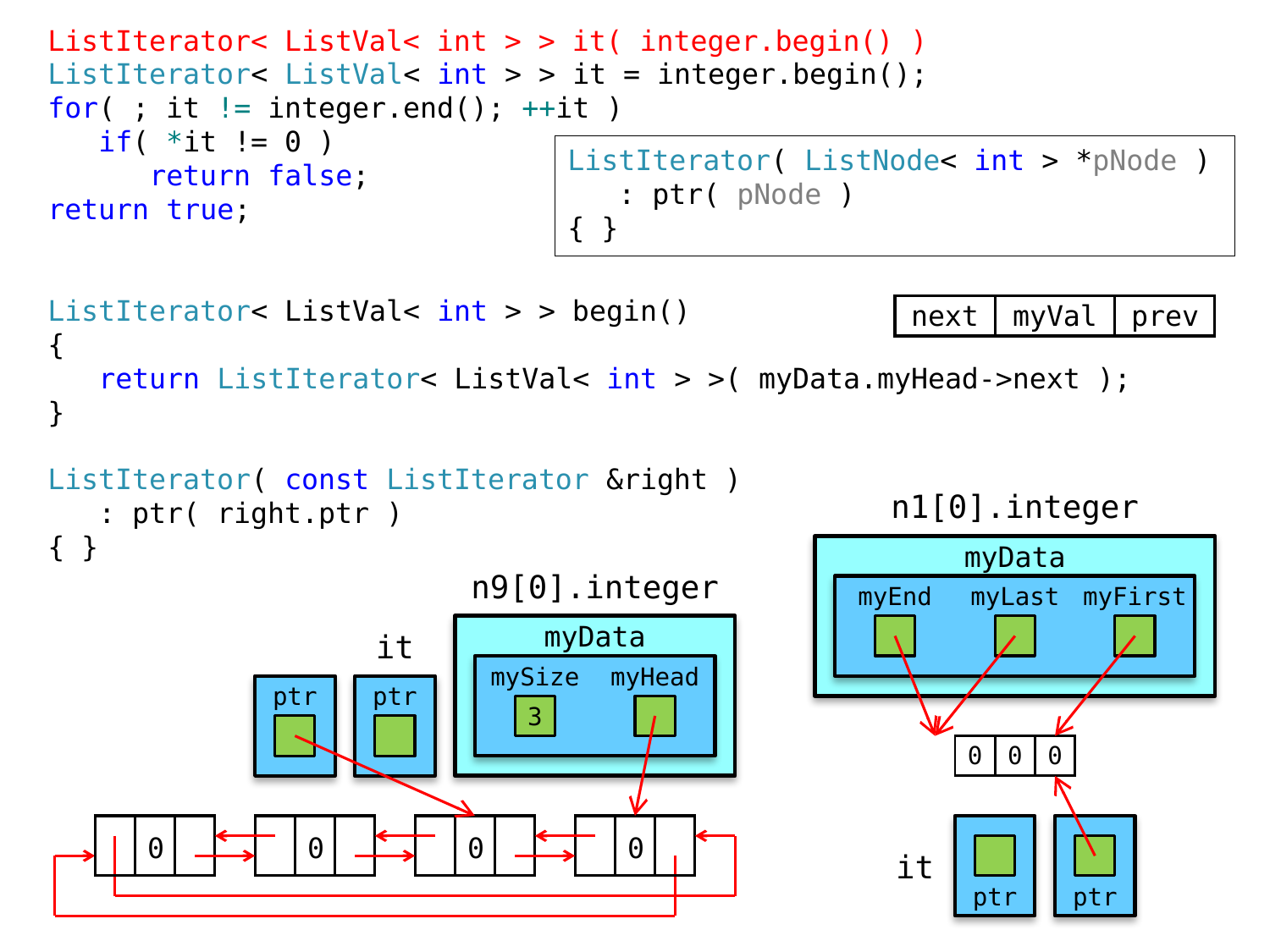

ListIterator< ListVal< int > > it( integer.begin() )
ListIterator< ListVal< int > > it = integer.begin();
for( ; it != integer.end(); ++it )
   if( *it != 0 )
      return false;
return true;

ListIterator< ListVal< int > > begin()
{
   return ListIterator< ListVal< int > >( myData.myHead->next );
}

ListIterator( const ListIterator &right )
   : ptr( right.ptr )
{ }
ListIterator( ListNode< int > *pNode )
   : ptr( pNode )
{ }
next
myVal
prev
n1[0].integer

myData
n9[0].integer

myFirst
myEnd
myLast
it

myData

mySize
myHead

ptr

ptr
3

| 0 | 0 | 0 |
| --- | --- | --- |

0

0

0

0

it

ptr
ptr